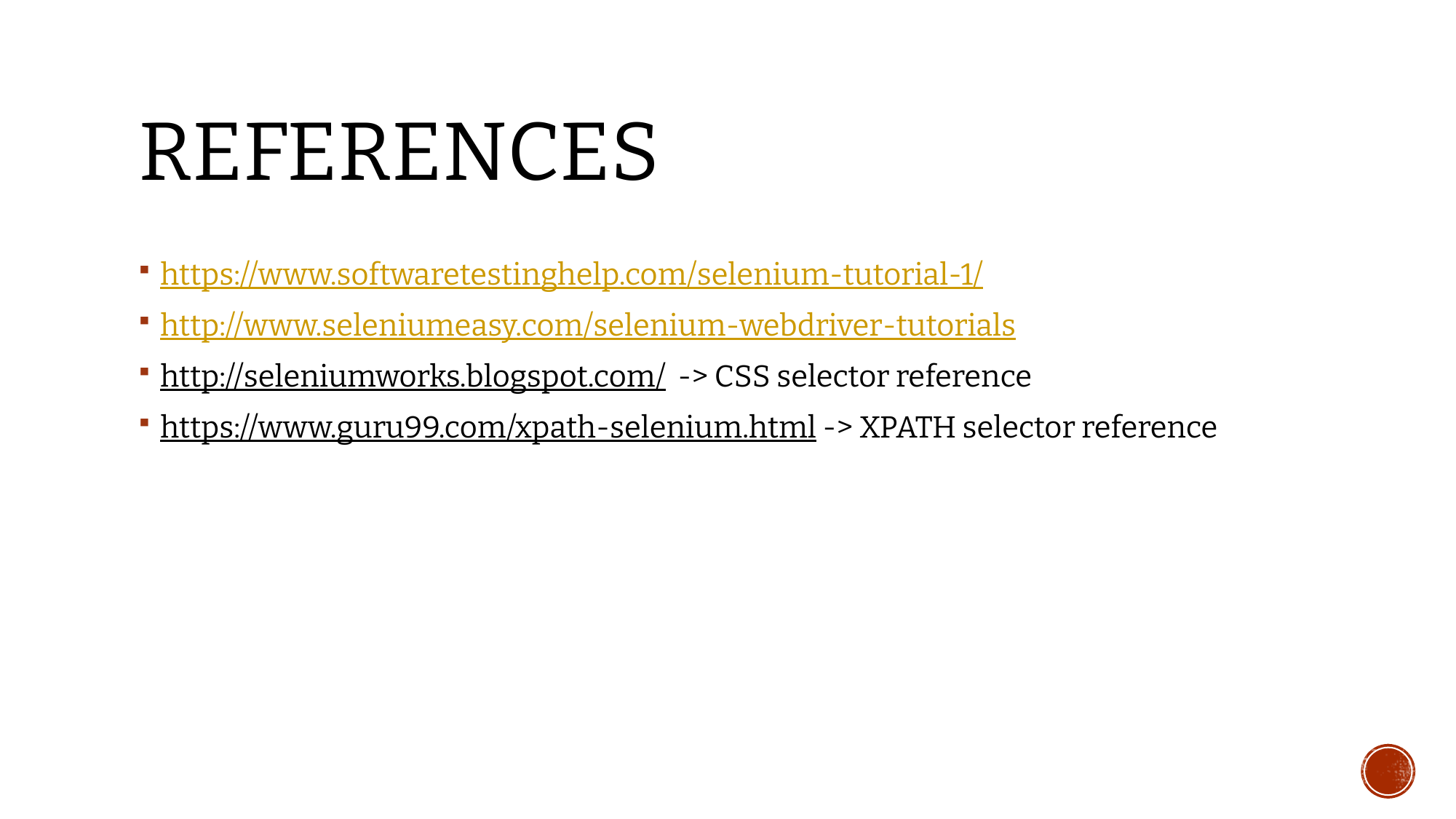

# References
https://www.softwaretestinghelp.com/selenium-tutorial-1/
http://www.seleniumeasy.com/selenium-webdriver-tutorials
http://seleniumworks.blogspot.com/  -> CSS selector reference
https://www.guru99.com/xpath-selenium.html -> XPATH selector reference